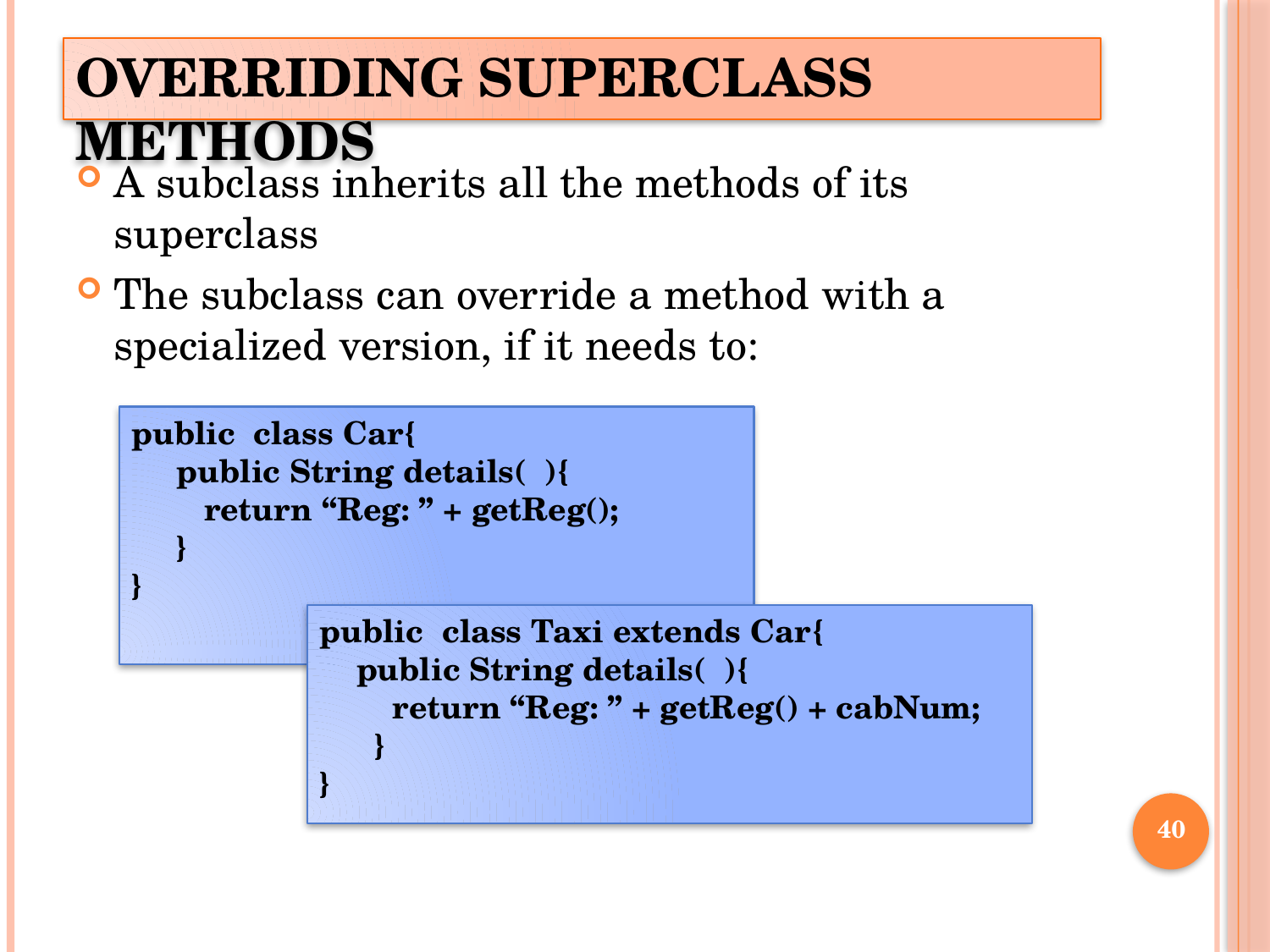

# Overriding Superclass Methods
A subclass inherits all the methods of its superclass
The subclass can override a method with a specialized version, if it needs to:
public  class Car{
     public String details(  ){
        return “Reg: ” + getReg();
     }
}
public  class Taxi extends Car{
    public String details(  ){
        return “Reg: ” + getReg() + cabNum;
      }
}
40